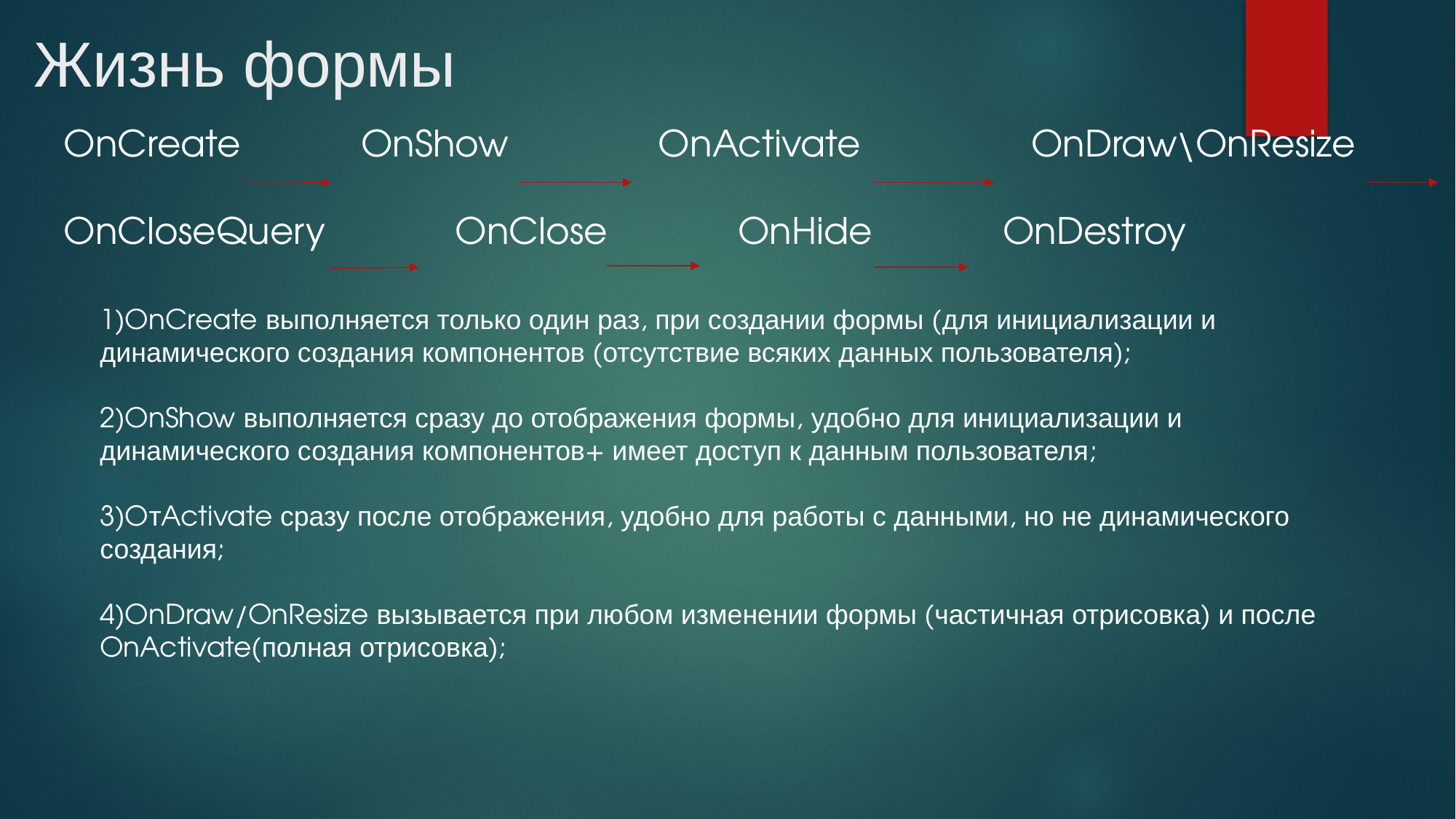

# Жизнь формы
OnCreate            OnShow               OnActivate                 OnDraw\OnResize

OnCloseQuery             OnClose             OnHide             OnDestroy
1)OnCreate выполняется только один раз, при создании формы (для инициализации и
динамического создания компонентов (отсутствие всяких данных пользователя);

2)OnShow выполняется сразу до отображения формы, удобно для инициализации и
динамического создания компонентов+ имеет доступ к данным пользователя;

3)OтActivate сразу после отображения, удобно для работы с данными, но не динамического
создания;

4)OnDraw/OnResize вызывается при любом изменении формы (частичная отрисовка) и после
OnActivate(полная отрисовка);